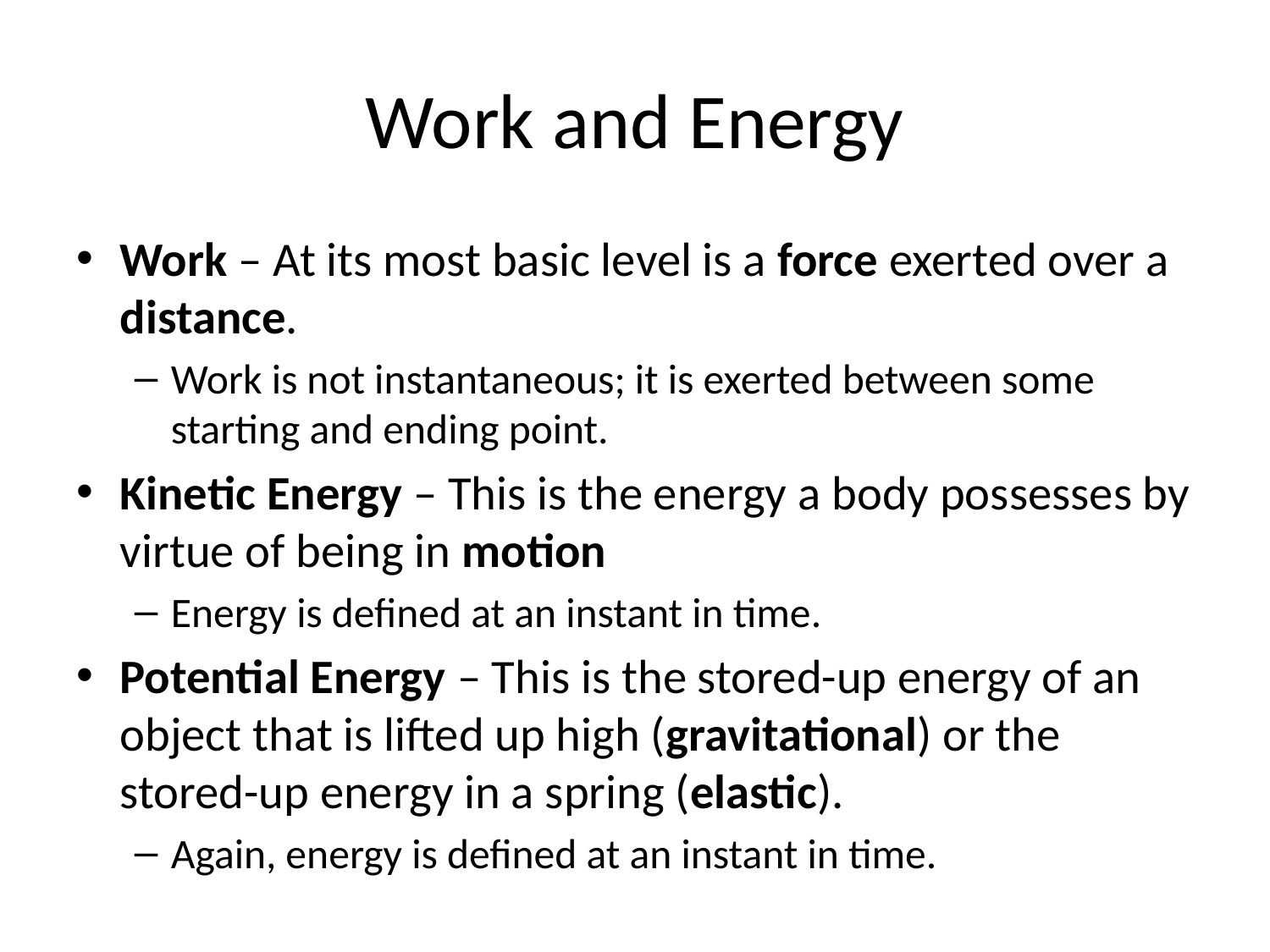

# Work and Energy
Work – At its most basic level is a force exerted over a distance.
Work is not instantaneous; it is exerted between some starting and ending point.
Kinetic Energy – This is the energy a body possesses by virtue of being in motion
Energy is defined at an instant in time.
Potential Energy – This is the stored-up energy of an object that is lifted up high (gravitational) or the stored-up energy in a spring (elastic).
Again, energy is defined at an instant in time.